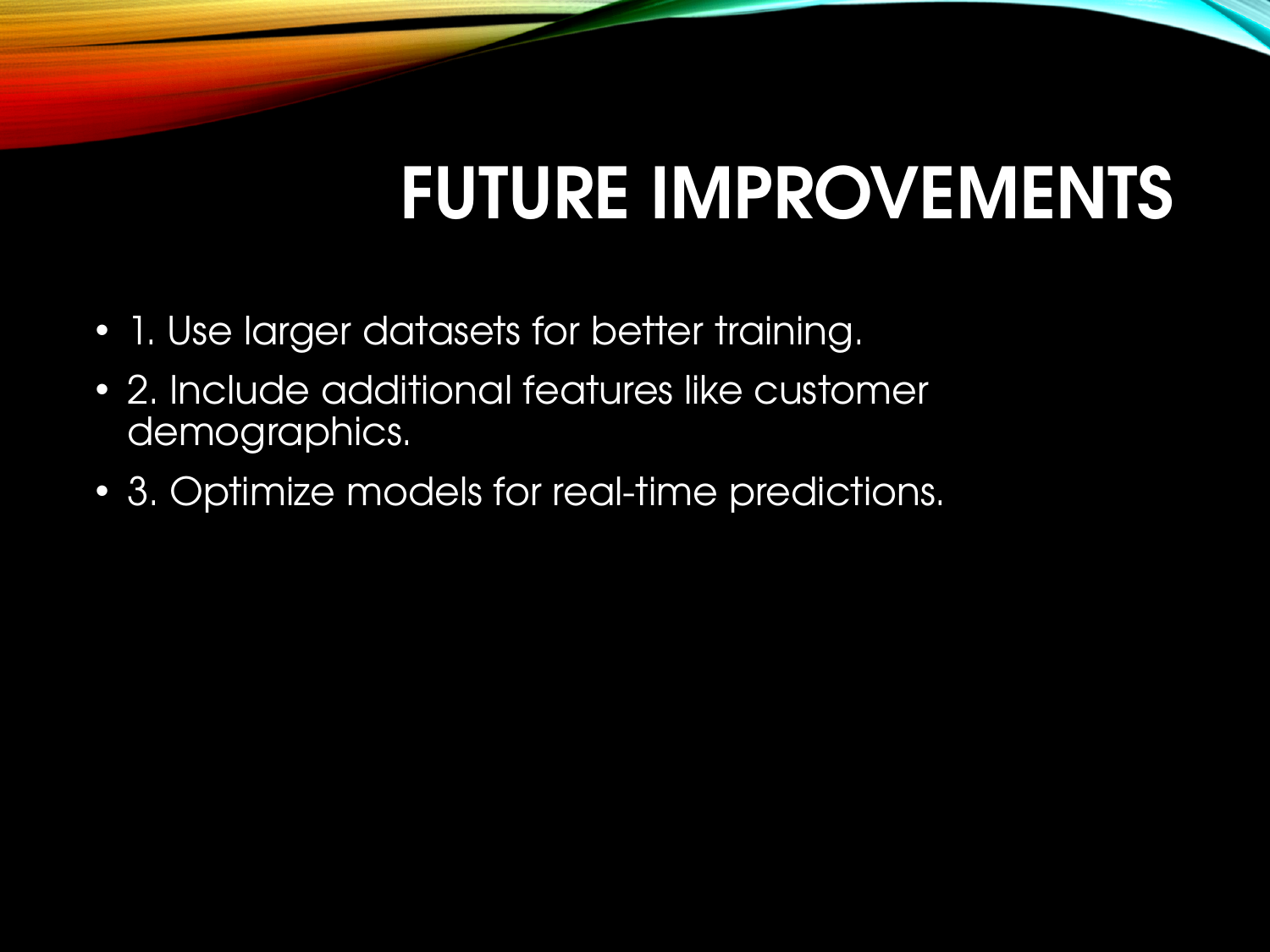

# Future Improvements
1. Use larger datasets for better training.
2. Include additional features like customer demographics.
3. Optimize models for real-time predictions.